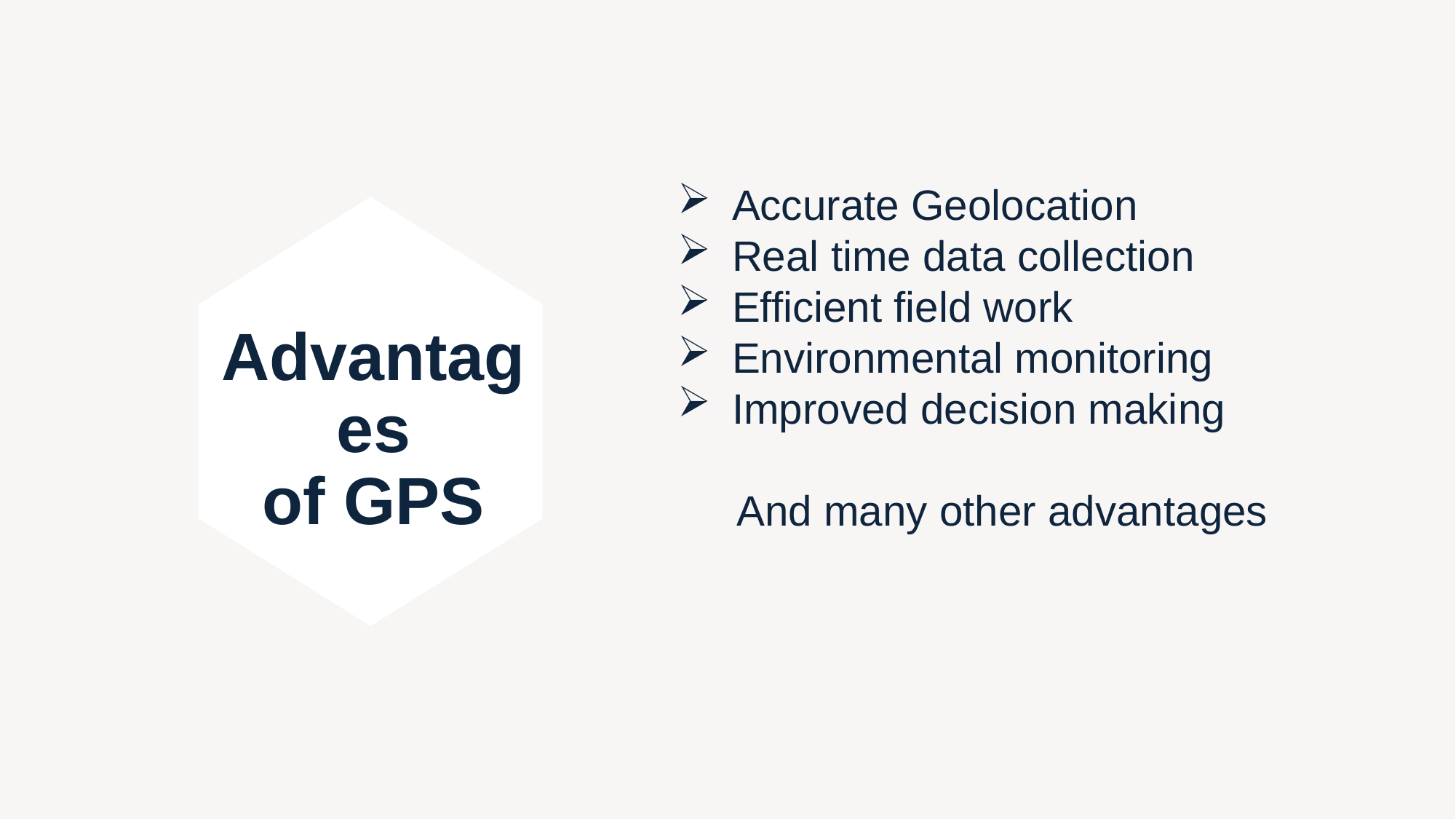

Accurate Geolocation
Real time data collection
Efficient field work
Environmental monitoring
Improved decision making

     And many other advantages
# Advantages of GPS